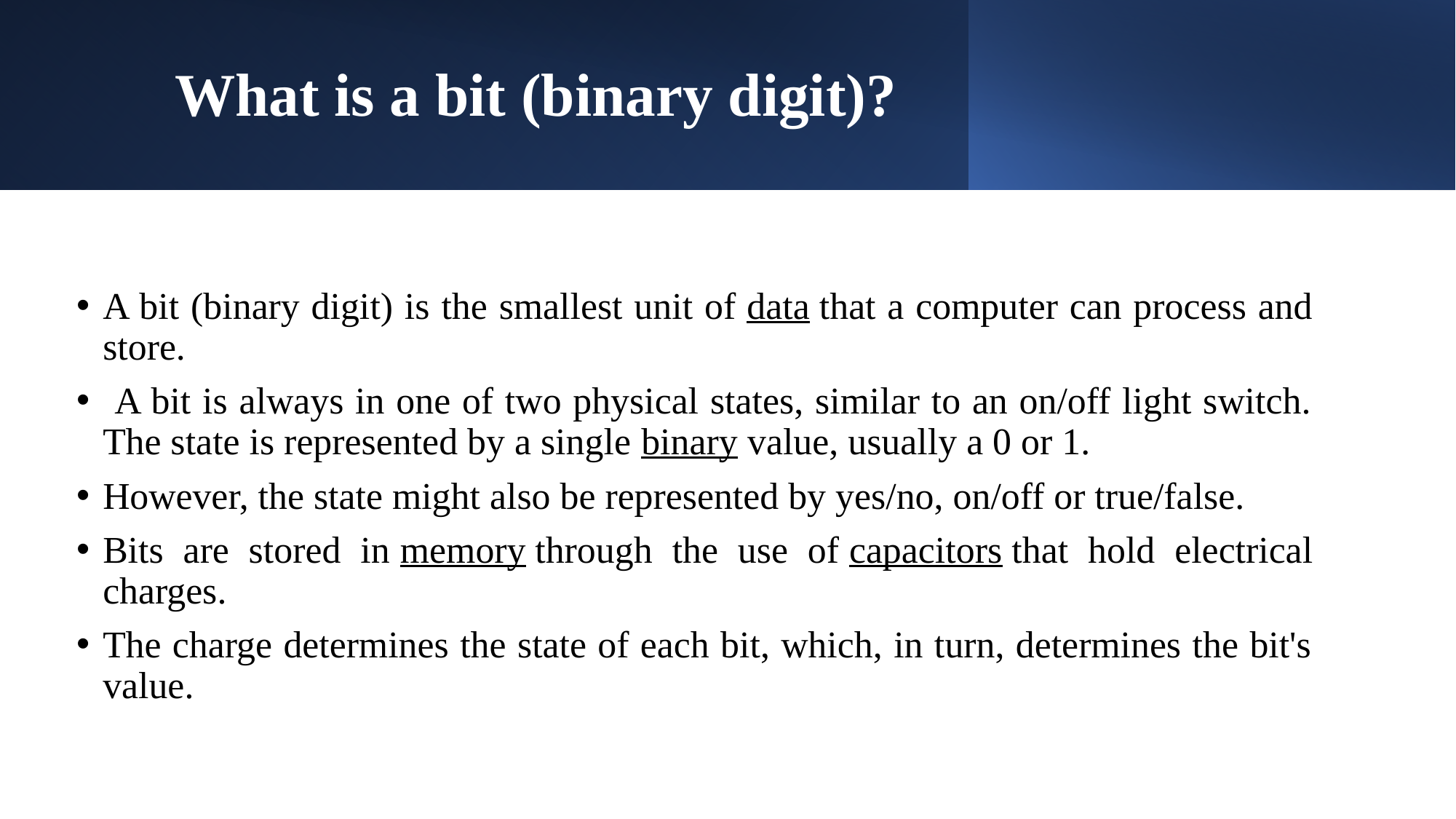

# What is a bit (binary digit)?
A bit (binary digit) is the smallest unit of data that a computer can process and store.
 A bit is always in one of two physical states, similar to an on/off light switch. The state is represented by a single binary value, usually a 0 or 1.
However, the state might also be represented by yes/no, on/off or true/false.
Bits are stored in memory through the use of capacitors that hold electrical charges.
The charge determines the state of each bit, which, in turn, determines the bit's value.